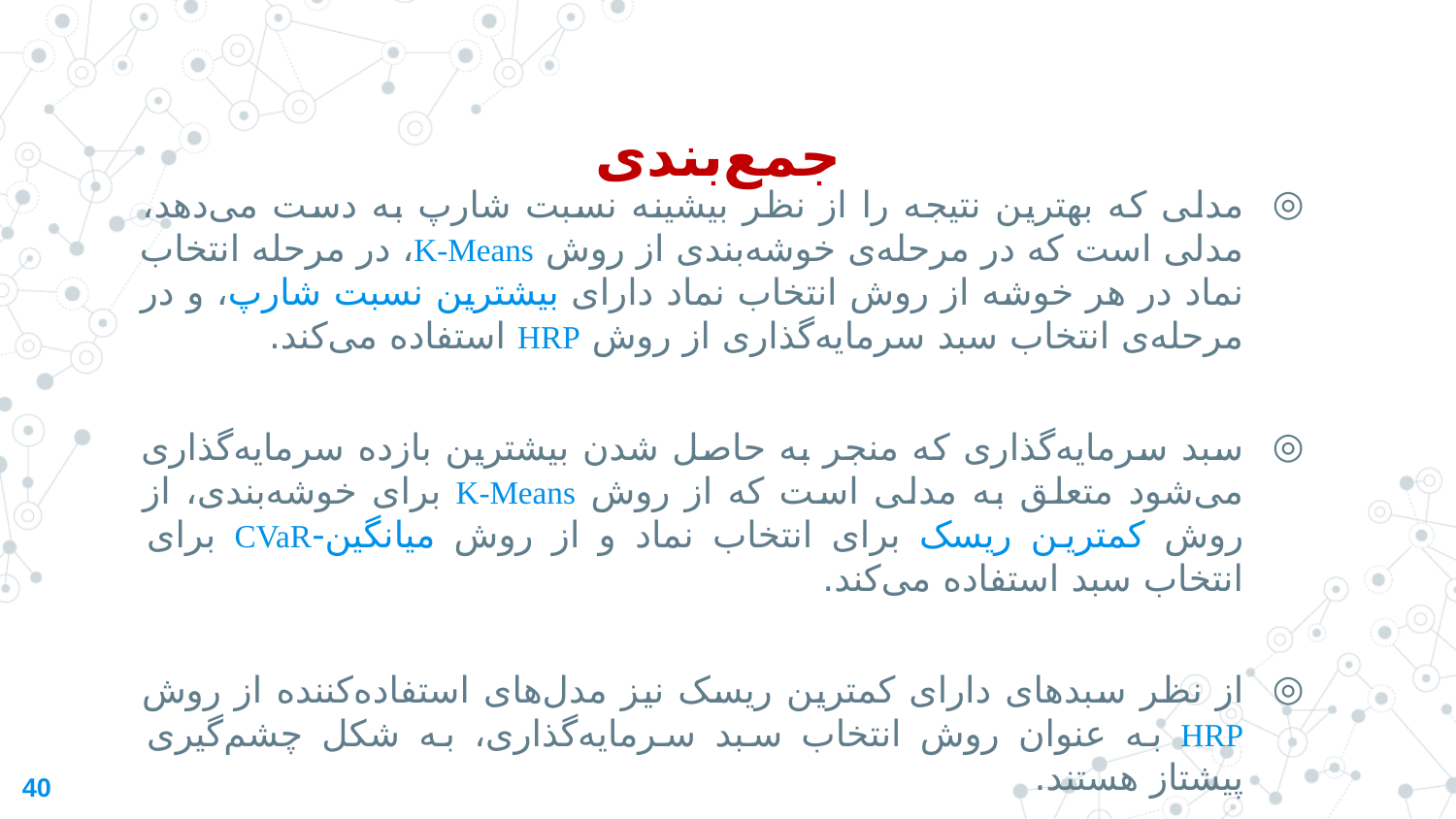

جمع‌بندی
مدلی که بهترین نتیجه را از نظر بیشینه نسبت شارپ به دست می‌دهد، مدلی است که در مرحله‌ی خوشه‌بندی از روش K-Means، در مرحله انتخاب نماد در هر خوشه از روش انتخاب نماد دارای بیشترین نسبت شارپ، و در مرحله‌ی انتخاب سبد سرمایه‌گذاری از روش HRP استفاده می‌کند.

سبد سرمایه‌گذاری که منجر به حاصل شدن بیشترین بازده سرمایه‌گذاری می‌شود متعلق به مدلی است که از روش K-Means برای خوشه‌بندی، از روش کمترین ریسک برای انتخاب نماد و از روش میانگین-CVaR برای انتخاب سبد استفاده می‌کند.

از نظر سبدهای دارای کمترین ریسک نیز مدل‌های استفاده‌کننده از روش HRP به عنوان روش انتخاب سبد سرمایه‌گذاری، به شکل چشم‌گیری پیشتاز هستند.
40